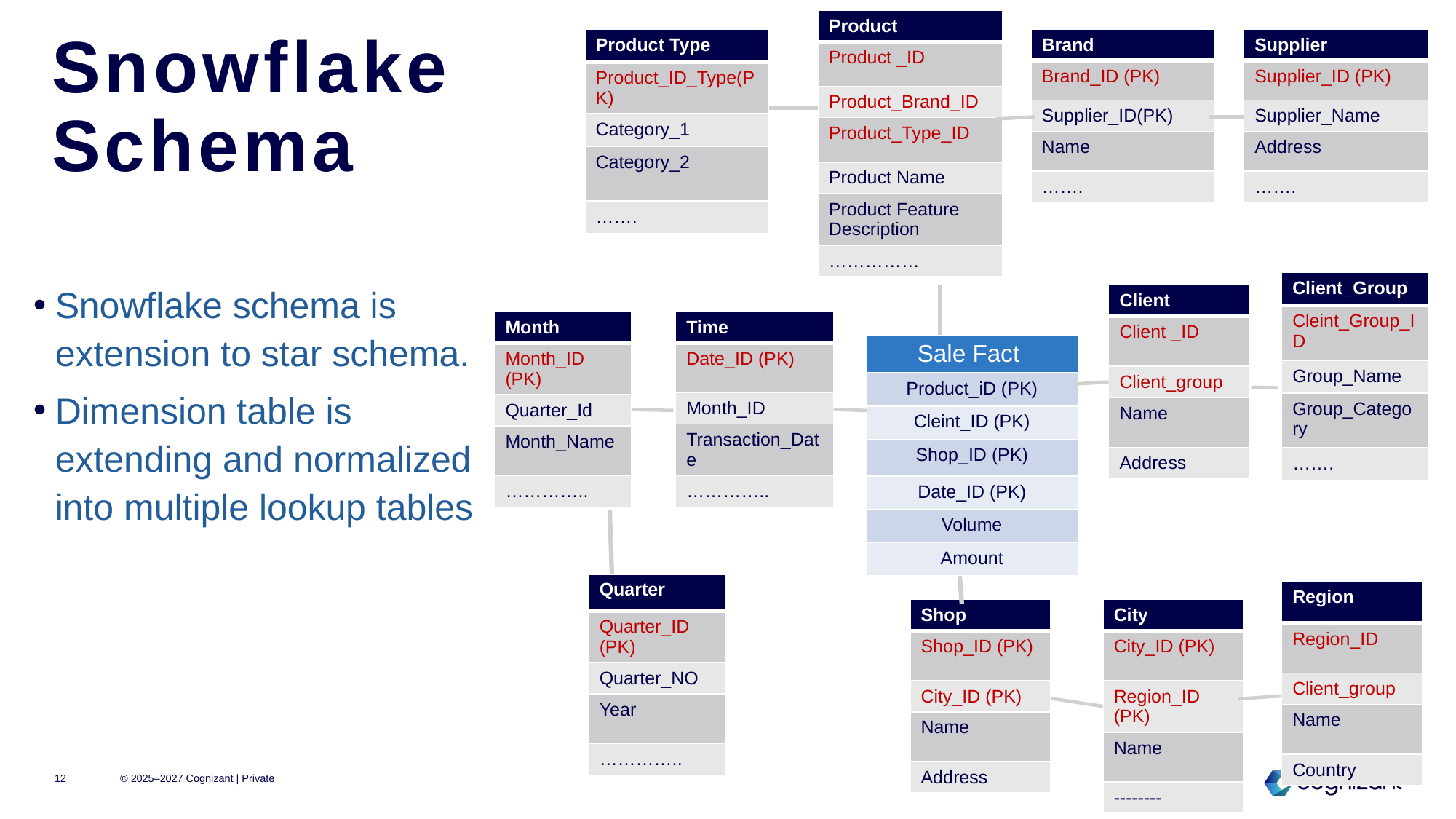

#
| Product |
| --- |
| Product \_ID |
| Product\_Brand\_ID |
| Product\_Type\_ID |
| Product Name |
| Product Feature Description |
| …………… |
Snowflake Schema
| Product Type |
| --- |
| Product\_ID\_Type(PK) |
| Category\_1 |
| Category\_2 |
| ……. |
| Brand |
| --- |
| Brand\_ID (PK) |
| Supplier\_ID(PK) |
| Name |
| ……. |
| Supplier |
| --- |
| Supplier\_ID (PK) |
| Supplier\_Name |
| Address |
| ……. |
Snowflake schema is extension to star schema.
Dimension table is extending and normalized into multiple lookup tables
| Client\_Group |
| --- |
| Cleint\_Group\_ID |
| Group\_Name |
| Group\_Category |
| ……. |
| Client |
| --- |
| Client \_ID |
| Client\_group |
| Name |
| Address |
| Month |
| --- |
| Month\_ID (PK) |
| Quarter\_Id |
| Month\_Name |
| ………….. |
| Time |
| --- |
| Date\_ID (PK) |
| Month\_ID |
| Transaction\_Date |
| ………….. |
| Sale Fact |
| --- |
| Product\_iD (PK) |
| Cleint\_ID (PK) |
| Shop\_ID (PK) |
| Date\_ID (PK) |
| Volume |
| Amount |
| Quarter |
| --- |
| Quarter\_ID (PK) |
| Quarter\_NO |
| Year |
| ………….. |
| Region |
| --- |
| Region\_ID |
| Client\_group |
| Name |
| Country |
| Shop |
| --- |
| Shop\_ID (PK) |
| City\_ID (PK) |
| Name |
| Address |
| City |
| --- |
| City\_ID (PK) |
| Region\_ID (PK) |
| Name |
| -------- |
12
© 2025–2027 Cognizant | Private